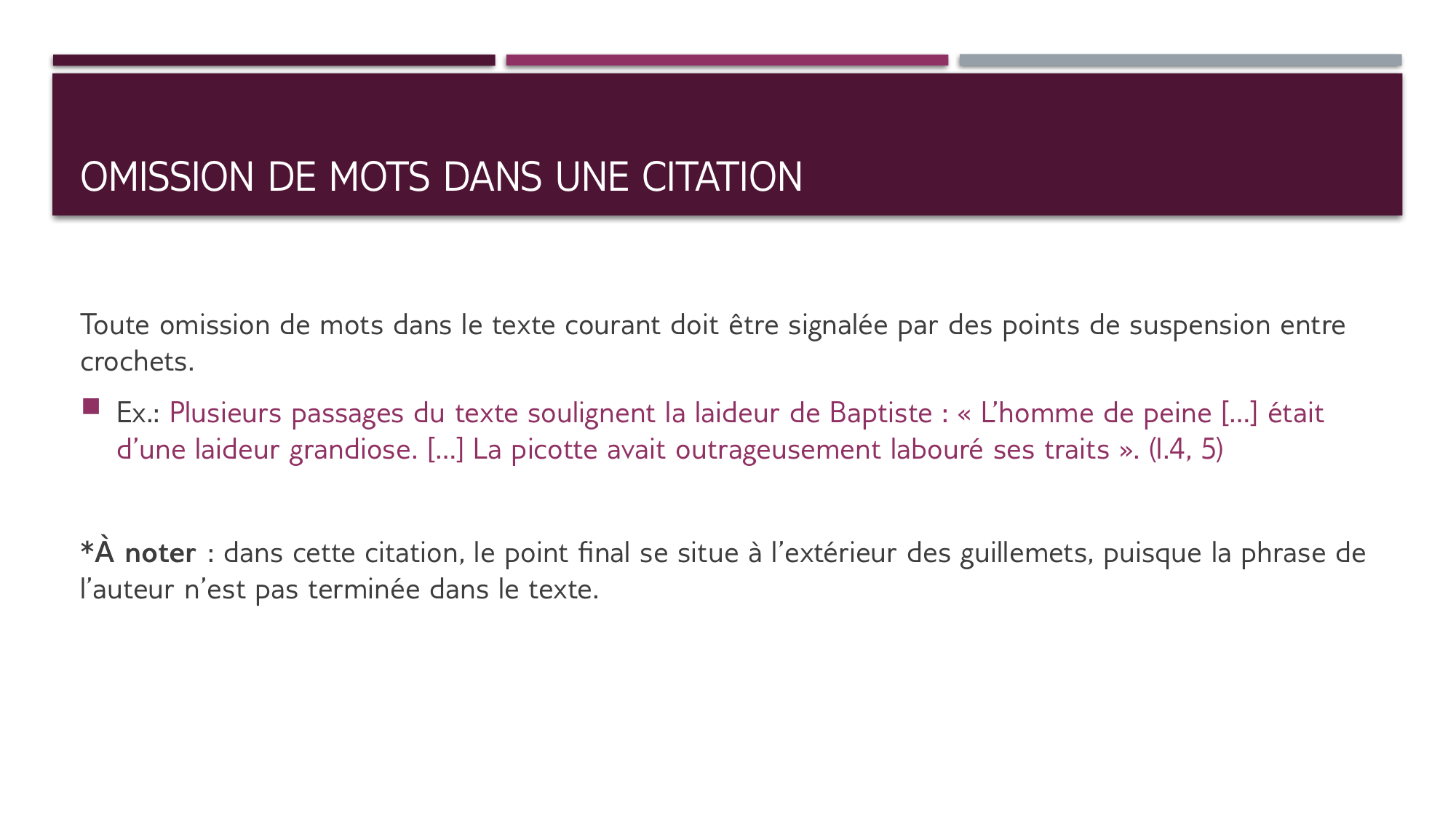

# Omission de mots dans une citation
Toute omission de mots dans le texte courant doit être signalée par des points de suspension entre crochets.
Ex.: Plusieurs passages du texte soulignent la laideur de Baptiste : « L’homme de peine […] était d’une laideur grandiose. […] La picotte avait outrageusement labouré ses traits ». (l.4, 5)

*À noter : dans cette citation, le point final se situe à l’extérieur des guillemets, puisque la phrase de l’auteur n’est pas terminée dans le texte.